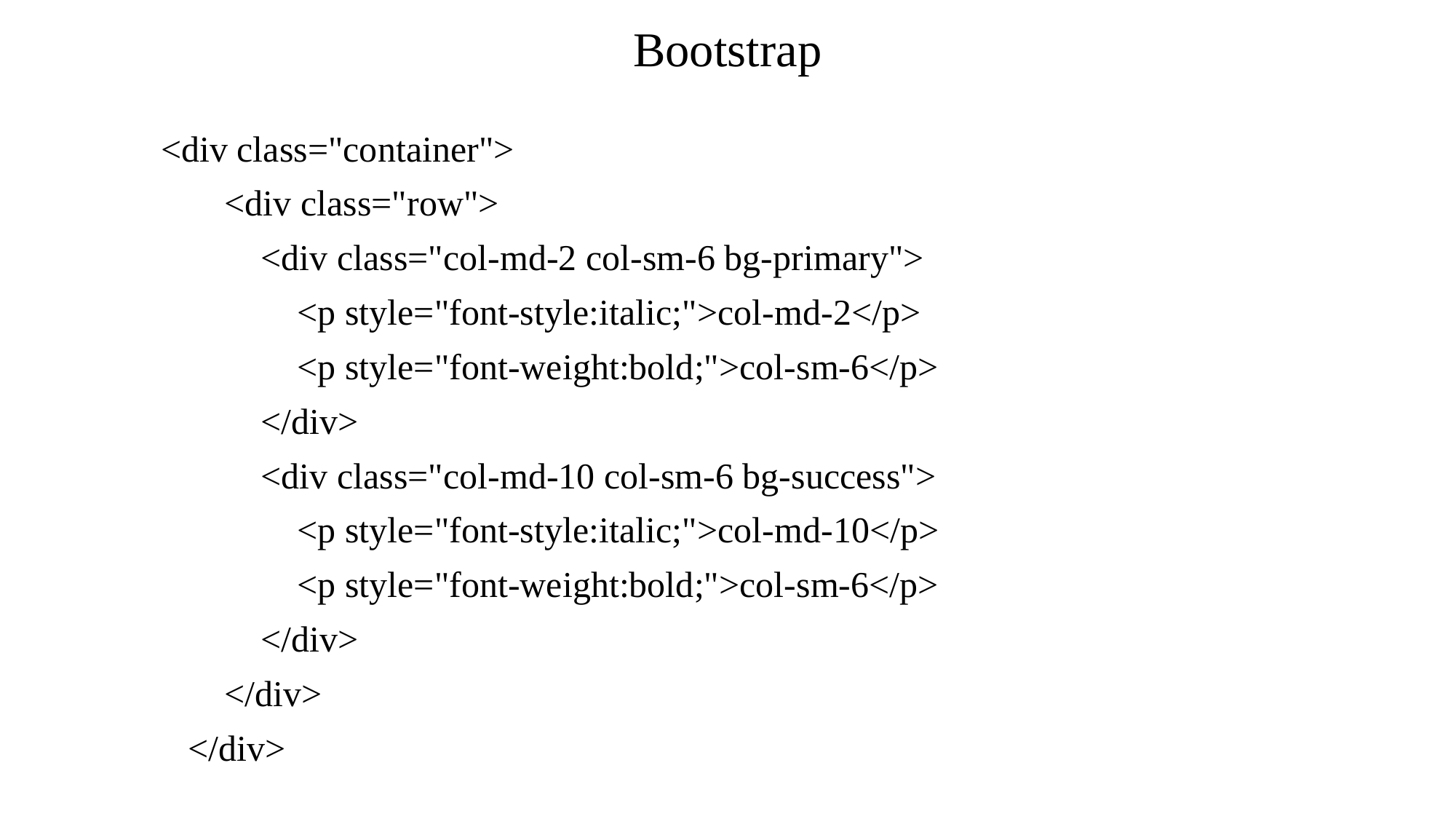

# Bootstrap
 <div class="container">
        <div class="row">
            <div class="col-md-2 col-sm-6 bg-primary">
                <p style="font-style:italic;">col-md-2</p>
                <p style="font-weight:bold;">col-sm-6</p>
            </div>
            <div class="col-md-10 col-sm-6 bg-success">
                <p style="font-style:italic;">col-md-10</p>
                <p style="font-weight:bold;">col-sm-6</p>
            </div>
        </div>
    </div>